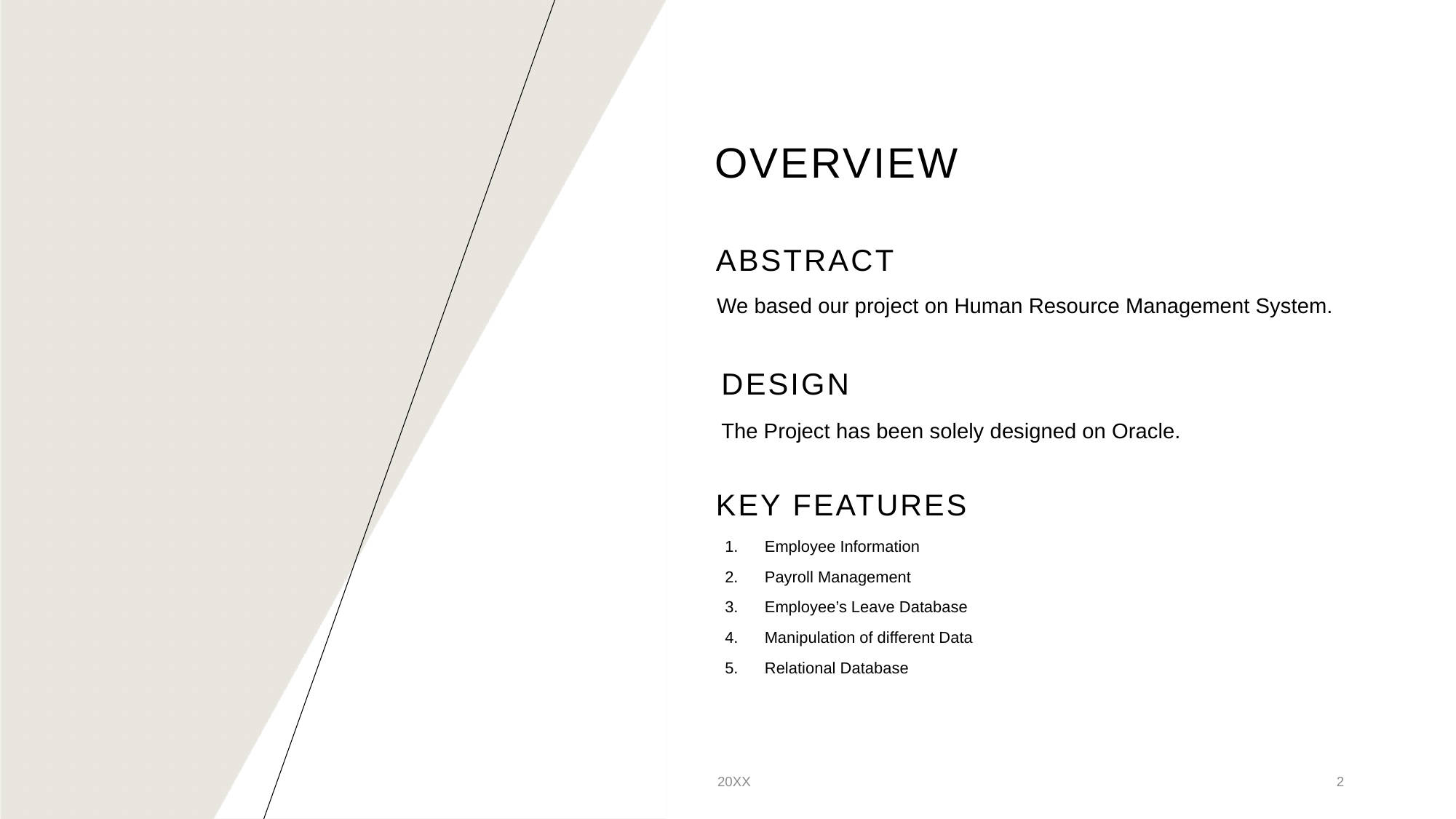

# Overview
ABSTRACT
We based our project on Human Resource Management System.
DESIGN
The Project has been solely designed on Oracle.
Key features
Employee Information
Payroll Management
Employee’s Leave Database
Manipulation of different Data
Relational Database

20XX
2